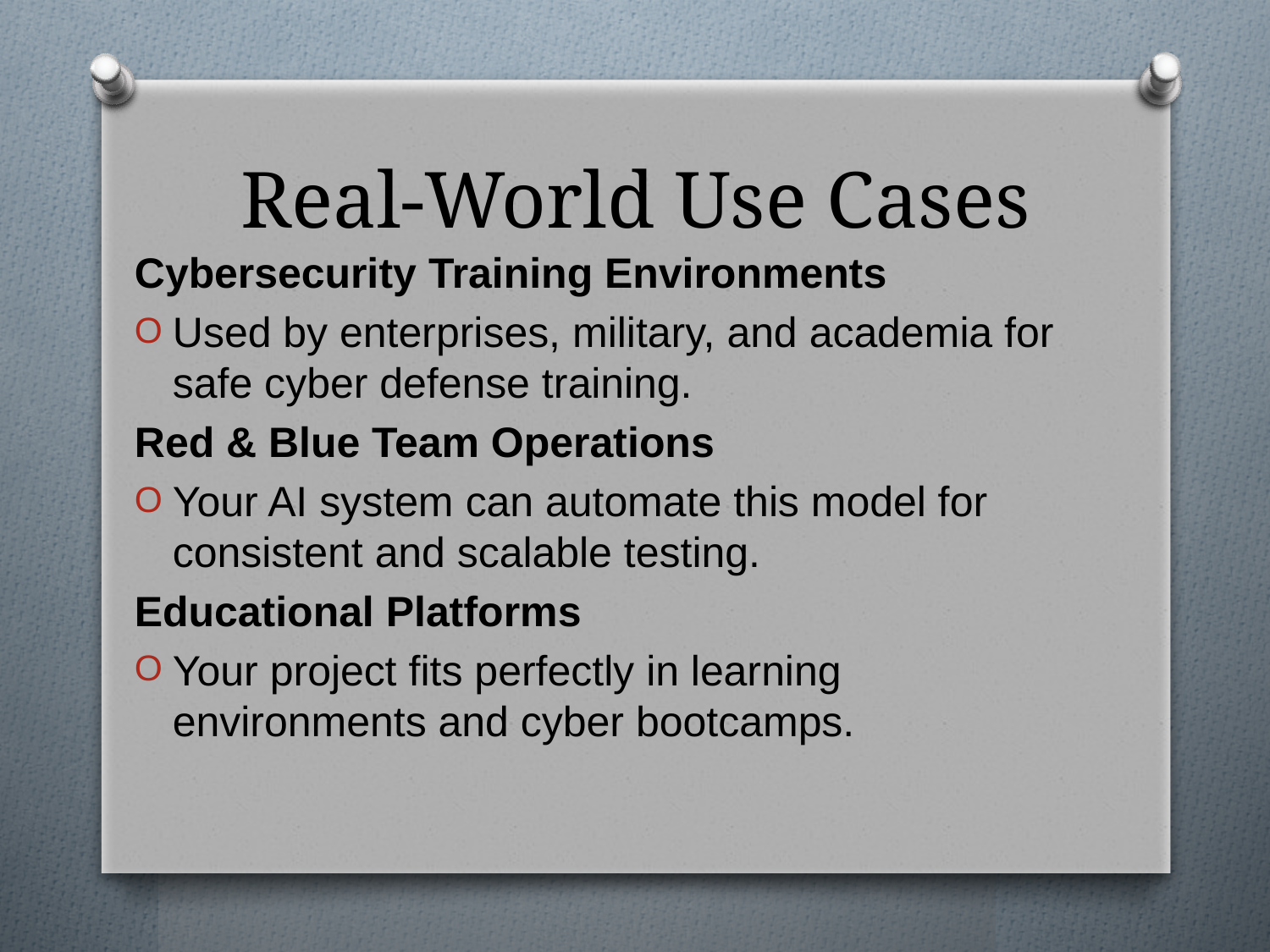

# Real-World Use Cases
Cybersecurity Training Environments
Used by enterprises, military, and academia for safe cyber defense training.
Red & Blue Team Operations
Your AI system can automate this model for consistent and scalable testing.
Educational Platforms
Your project fits perfectly in learning environments and cyber bootcamps.